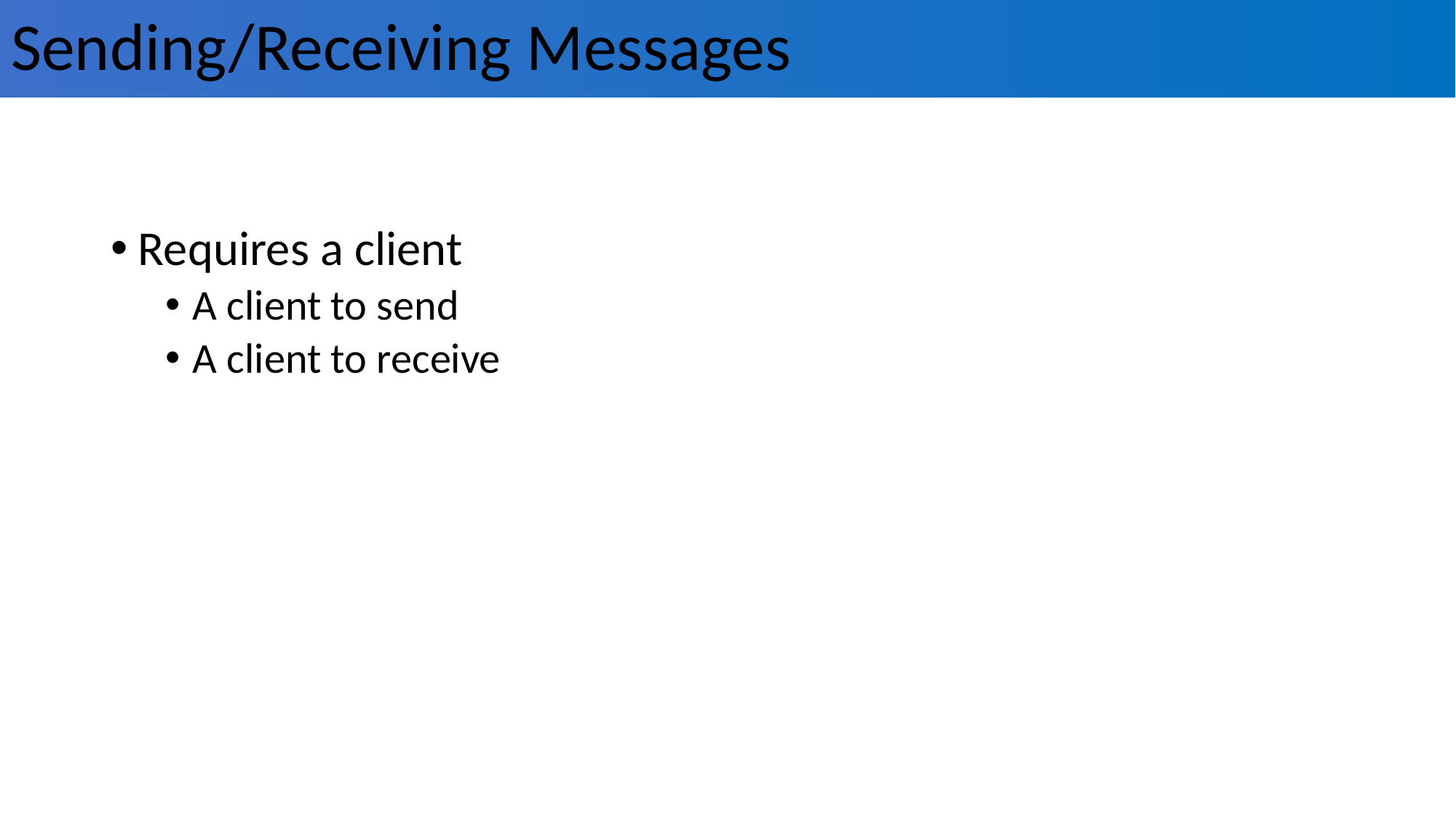

# Sending/Receiving Messages
Requires a client
A client to send
A client to receive